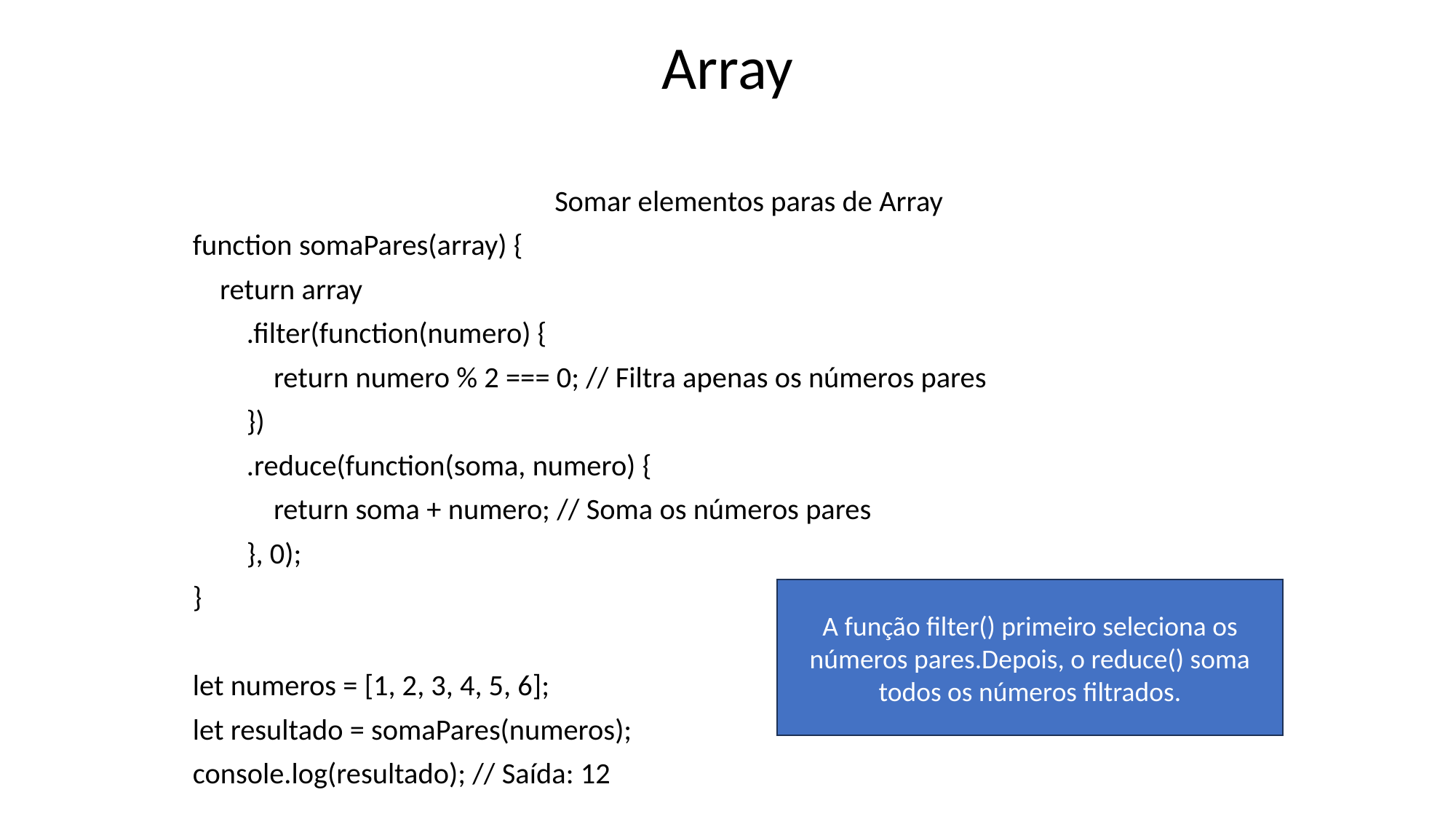

# Array

Somar elementos paras de Array
function somaPares(array) {
    return array
        .filter(function(numero) {
            return numero % 2 === 0; // Filtra apenas os números pares
        })
        .reduce(function(soma, numero) {
            return soma + numero; // Soma os números pares
        }, 0);
}

let numeros = [1, 2, 3, 4, 5, 6];
let resultado = somaPares(numeros);
console.log(resultado); // Saída: 12

A função filter() primeiro seleciona os números pares.Depois, o reduce() soma todos os números filtrados.